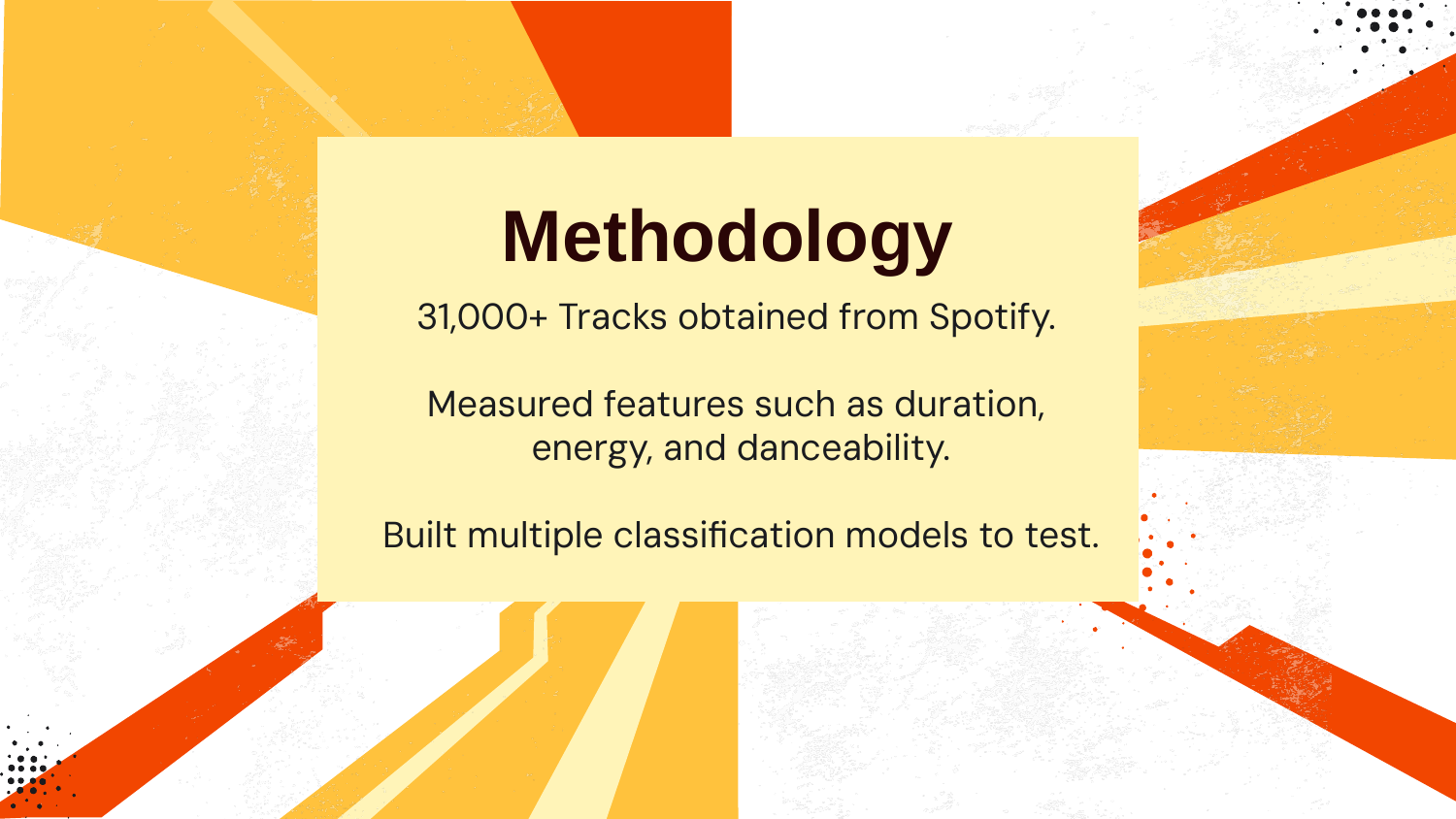

# Methodology
31,000+ Tracks obtained from Spotify.

Measured features such as duration,
energy, and danceability.

Built multiple classification models to test.